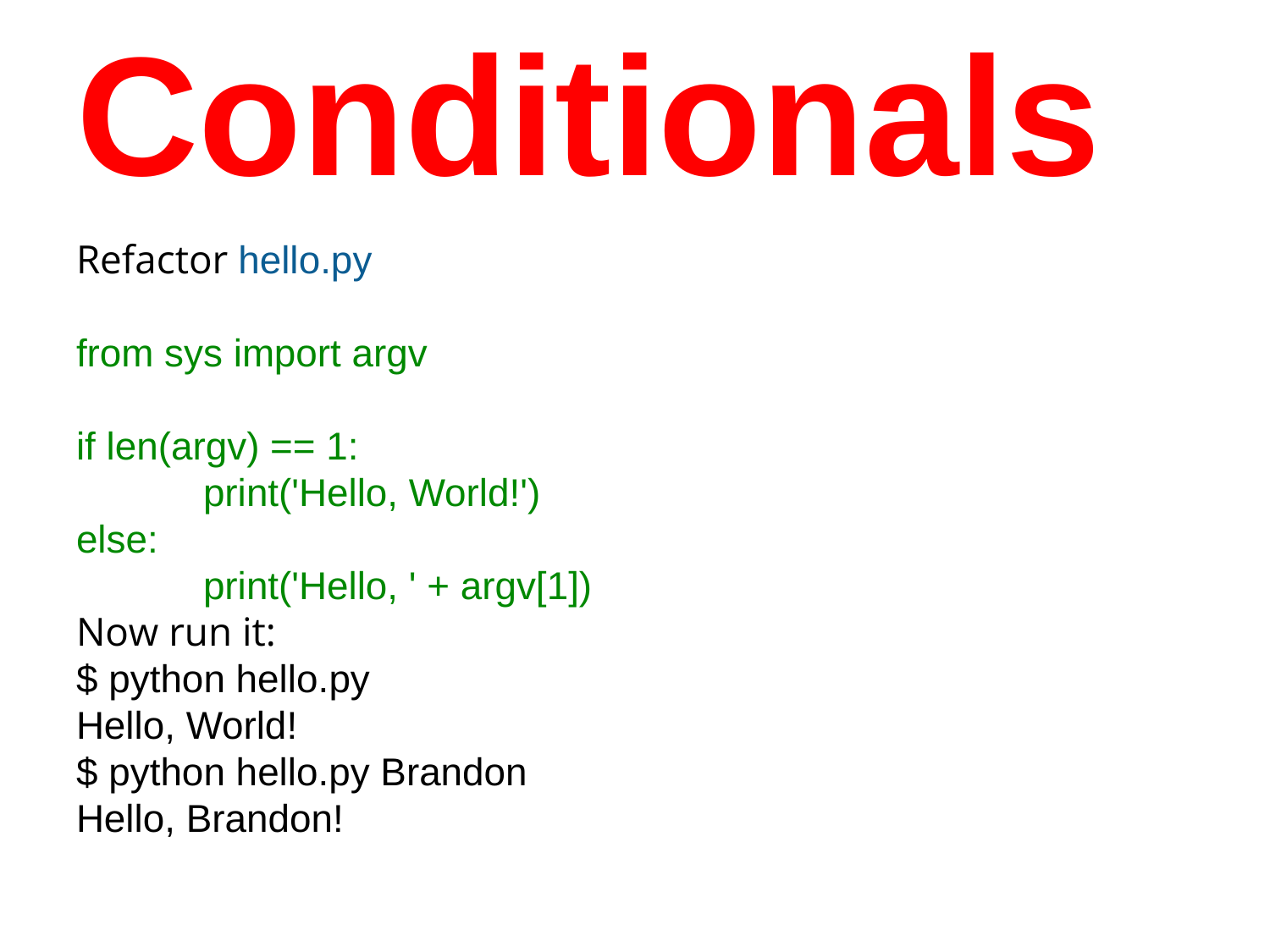

# Conditionals
Refactor hello.py

from sys import argv

if len(argv) == 1:
	print('Hello, World!')
else:
	print('Hello, ' + argv[1])
Now run it:
$ python hello.py
Hello, World!
$ python hello.py Brandon
Hello, Brandon!